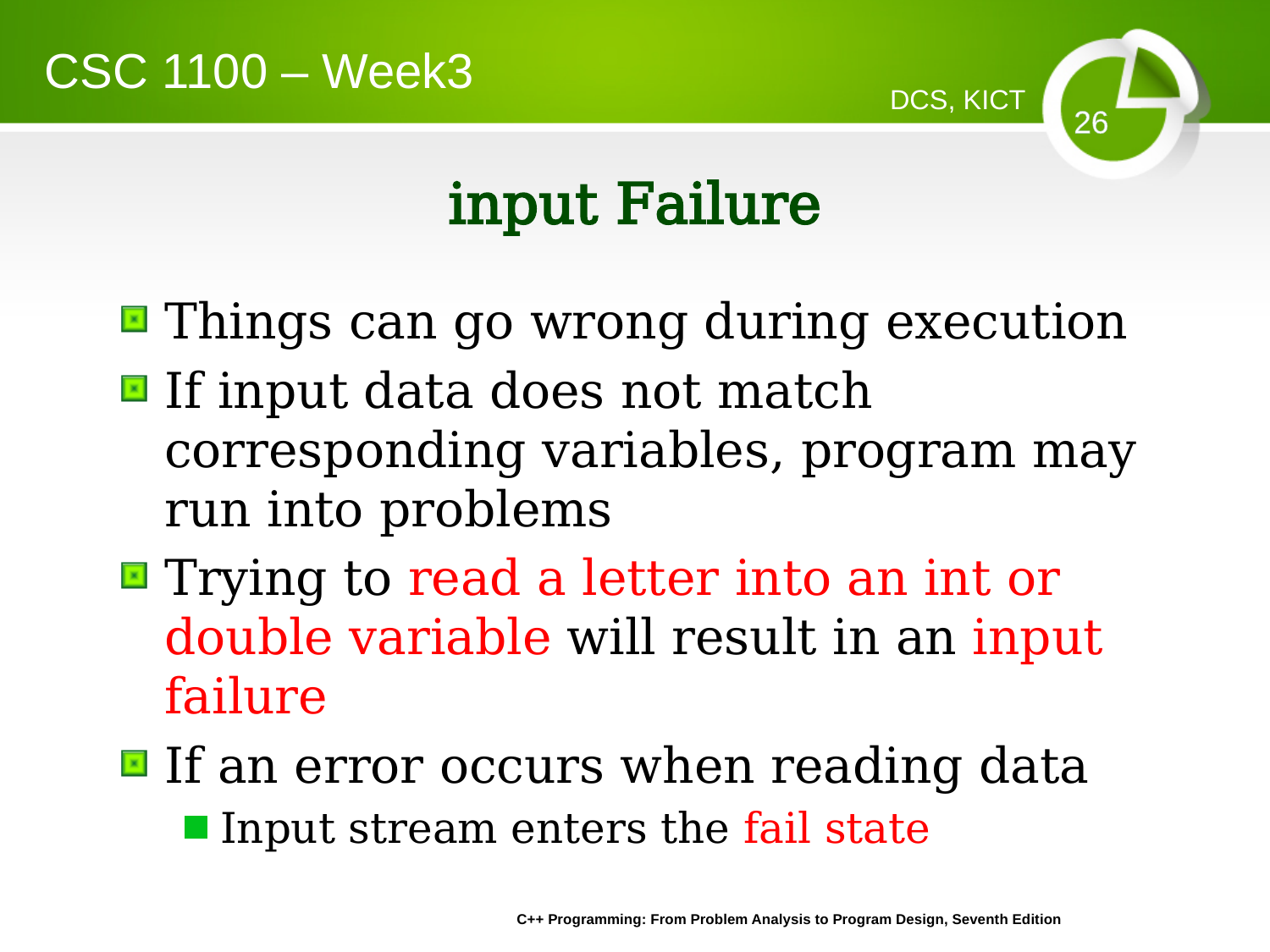

CSC 1100 – Week3
DCS, KICT
26
input Failure
Things can go wrong during execution
If input data does not match corresponding variables, program may run into problems
Trying to read a letter into an int or double variable will result in an input failure
If an error occurs when reading data
Input stream enters the fail state
# Input Failure
26
C++ Programming: From Problem Analysis to Program Design, Seventh Edition